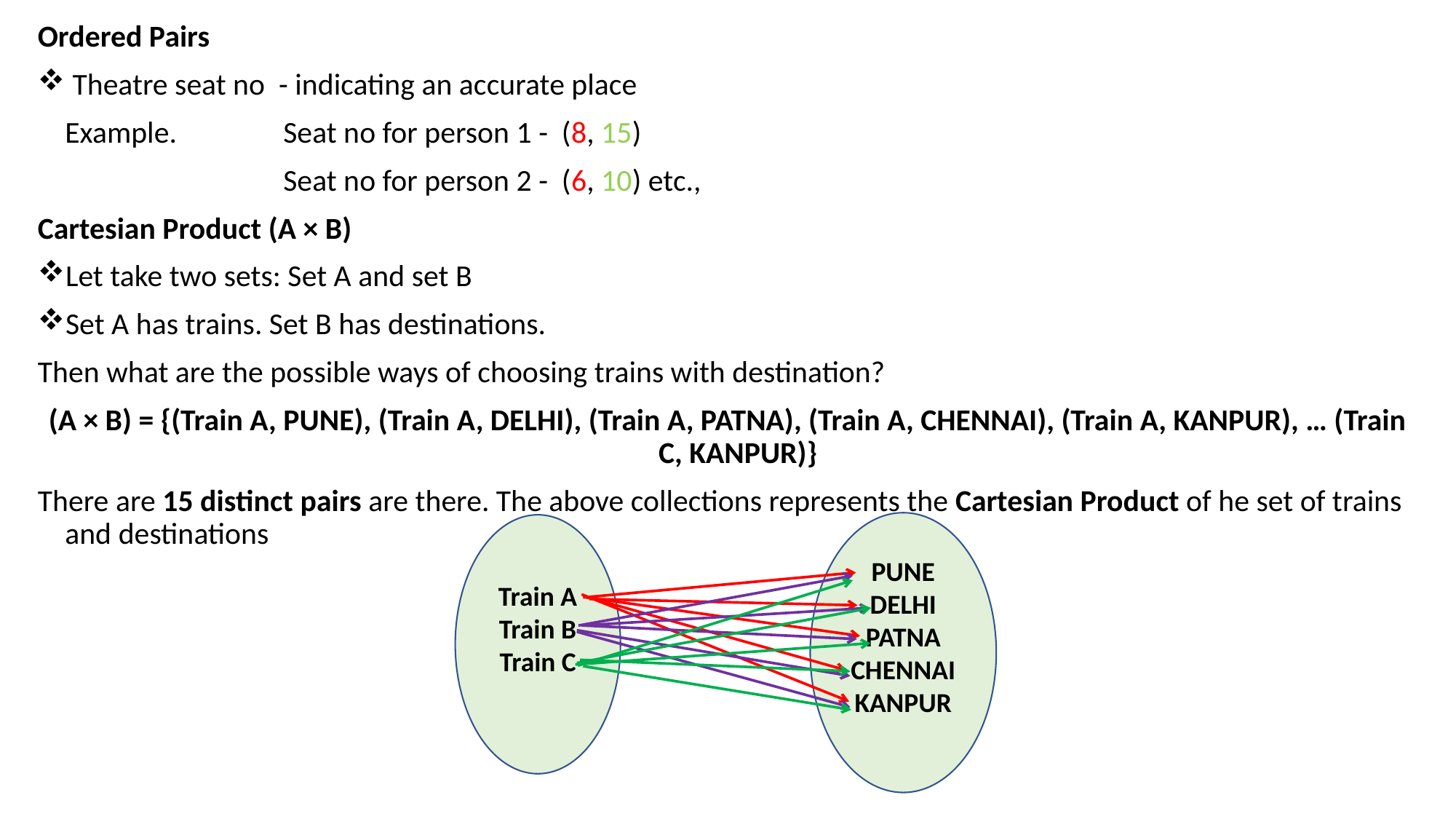

Ordered Pairs
 Theatre seat no  - indicating an accurate place
	Example.	Seat no for person 1 -  (8, 15)
			Seat no for person 2 -  (6, 10) etc.,
Cartesian Product (A × B)
Let take two sets: Set A and set B
Set A has trains. Set B has destinations.
Then what are the possible ways of choosing trains with destination?
(A × B) = {(Train A, PUNE), (Train A, DELHI), (Train A, PATNA), (Train A, CHENNAI), (Train A, KANPUR), … (Train C, KANPUR)}
There are 15 distinct pairs are there. The above collections represents the Cartesian Product of he set of trains and destinations

PUNE
DELHI
PATNA
CHENNAI
KANPUR

Train A
Train B
Train C